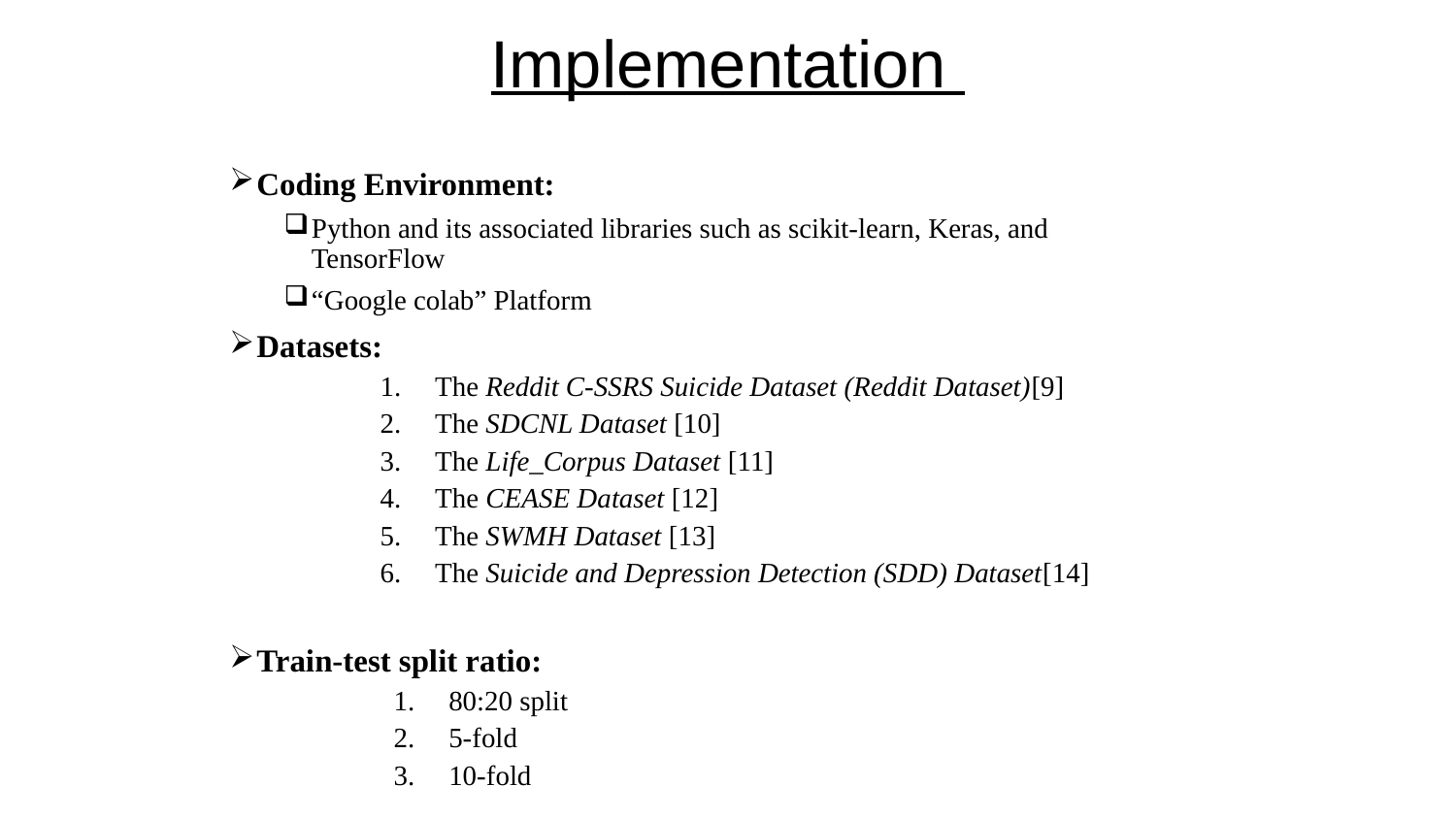

# Implementation

Coding Environment:
Python and its associated libraries such as scikit-learn, Keras, and 	  TensorFlow
“Google colab” Platform
Datasets:
The Reddit C-SSRS Suicide Dataset (Reddit Dataset)[9]
The SDCNL Dataset [10]
The Life_Corpus Dataset [11]
The CEASE Dataset [12]
The SWMH Dataset [13]
The Suicide and Depression Detection (SDD) Dataset[14]

Train-test split ratio:
80:20 split
5-fold
10-fold